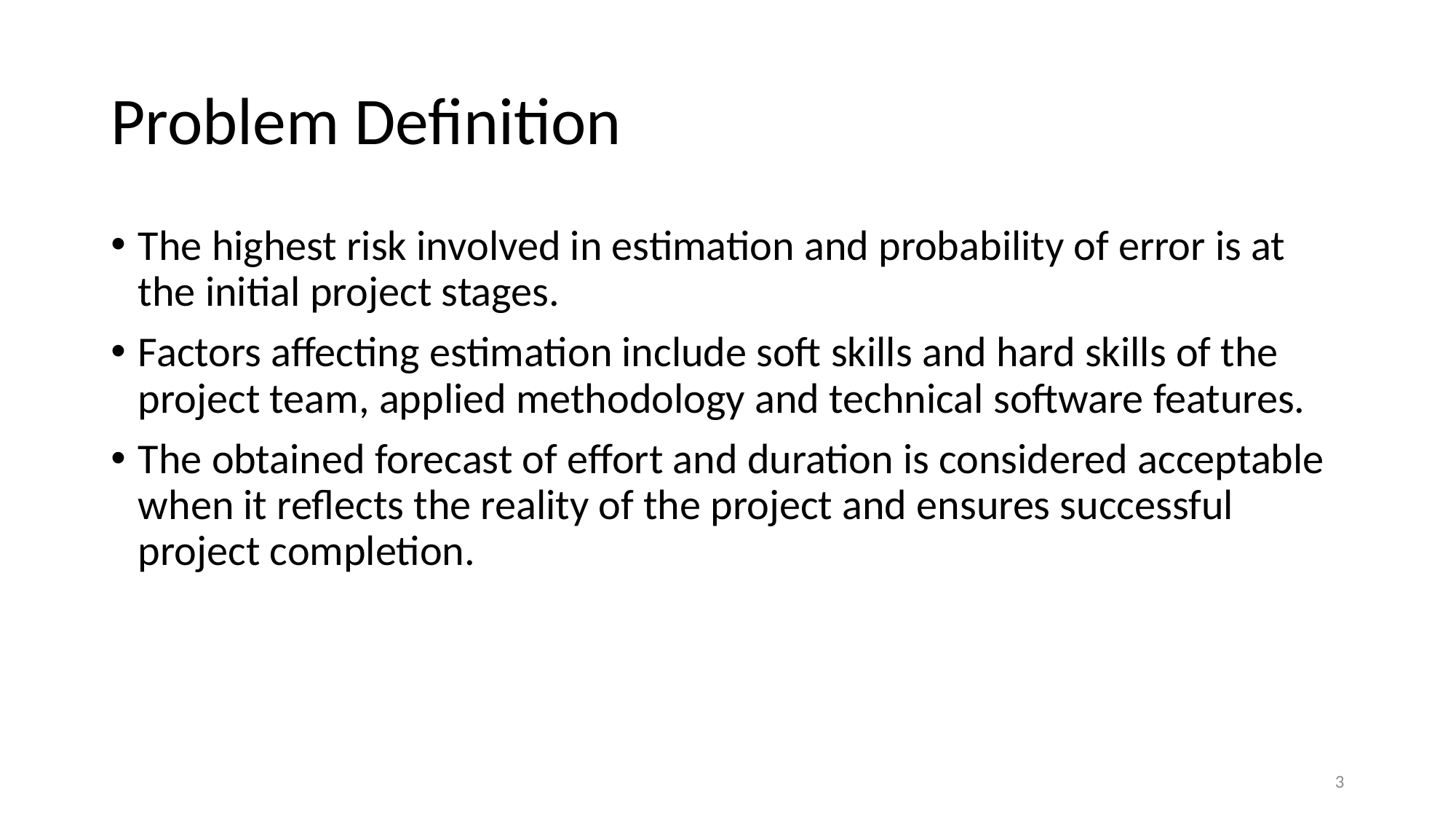

# Problem Definition
The highest risk involved in estimation and probability of error is at the initial project stages.
Factors affecting estimation include soft skills and hard skills of the project team, applied methodology and technical software features.
The obtained forecast of effort and duration is considered acceptable when it reflects the reality of the project and ensures successful project completion.
3